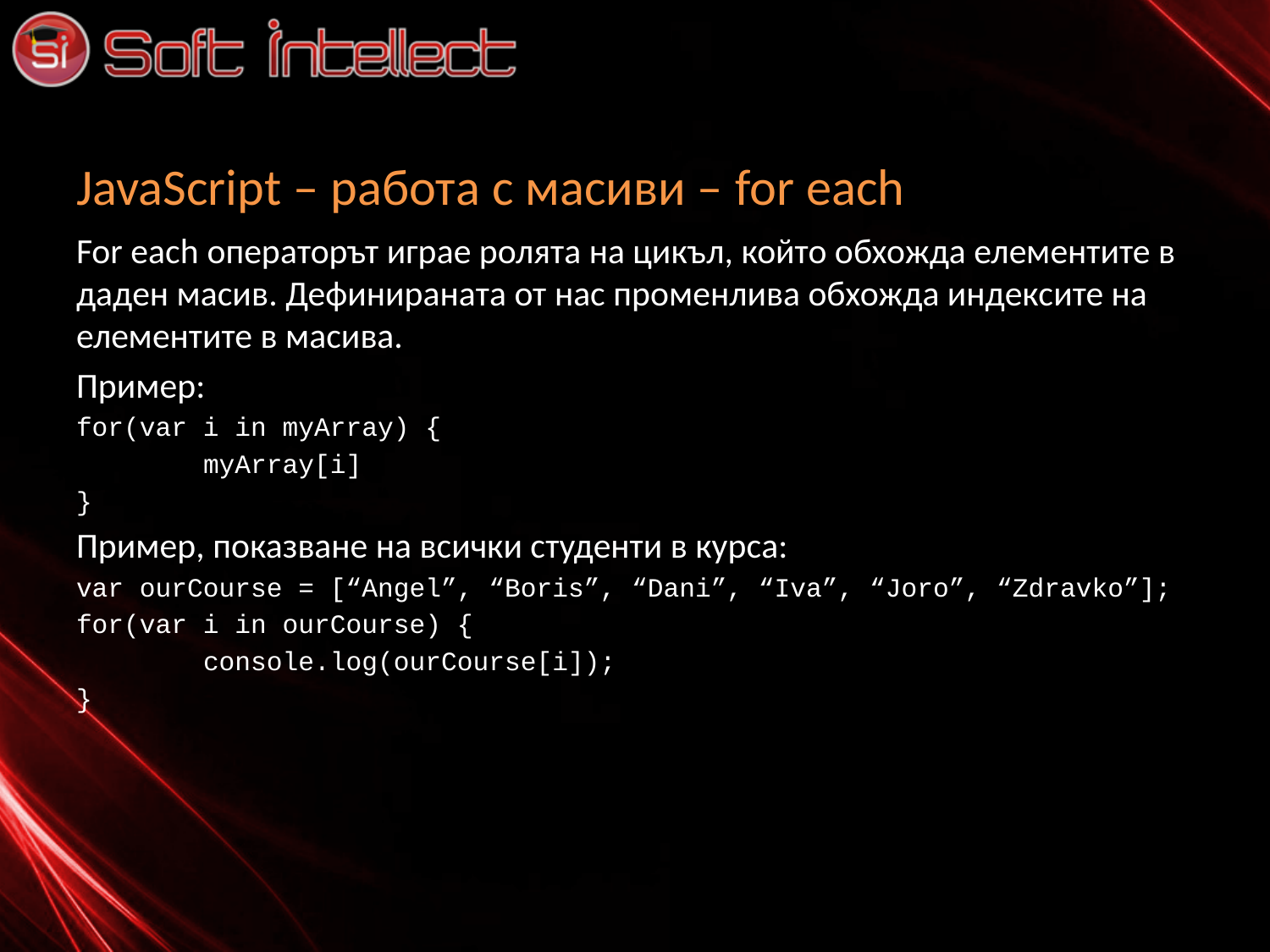

# JavaScript – работа с масиви – for each
For each операторът играе ролята на цикъл, който обхожда елементите в даден масив. Дефинираната от нас променлива обхожда индексите на елементите в масива.
Пример:
for(var i in myArray) {
	myArray[i]
}
Пример, показване на всички студенти в курса:
var ourCourse = [“Angel”, “Boris”, “Dani”, “Iva”, “Joro”, “Zdravko”];
for(var i in ourCourse) {
	console.log(ourCourse[i]);
}